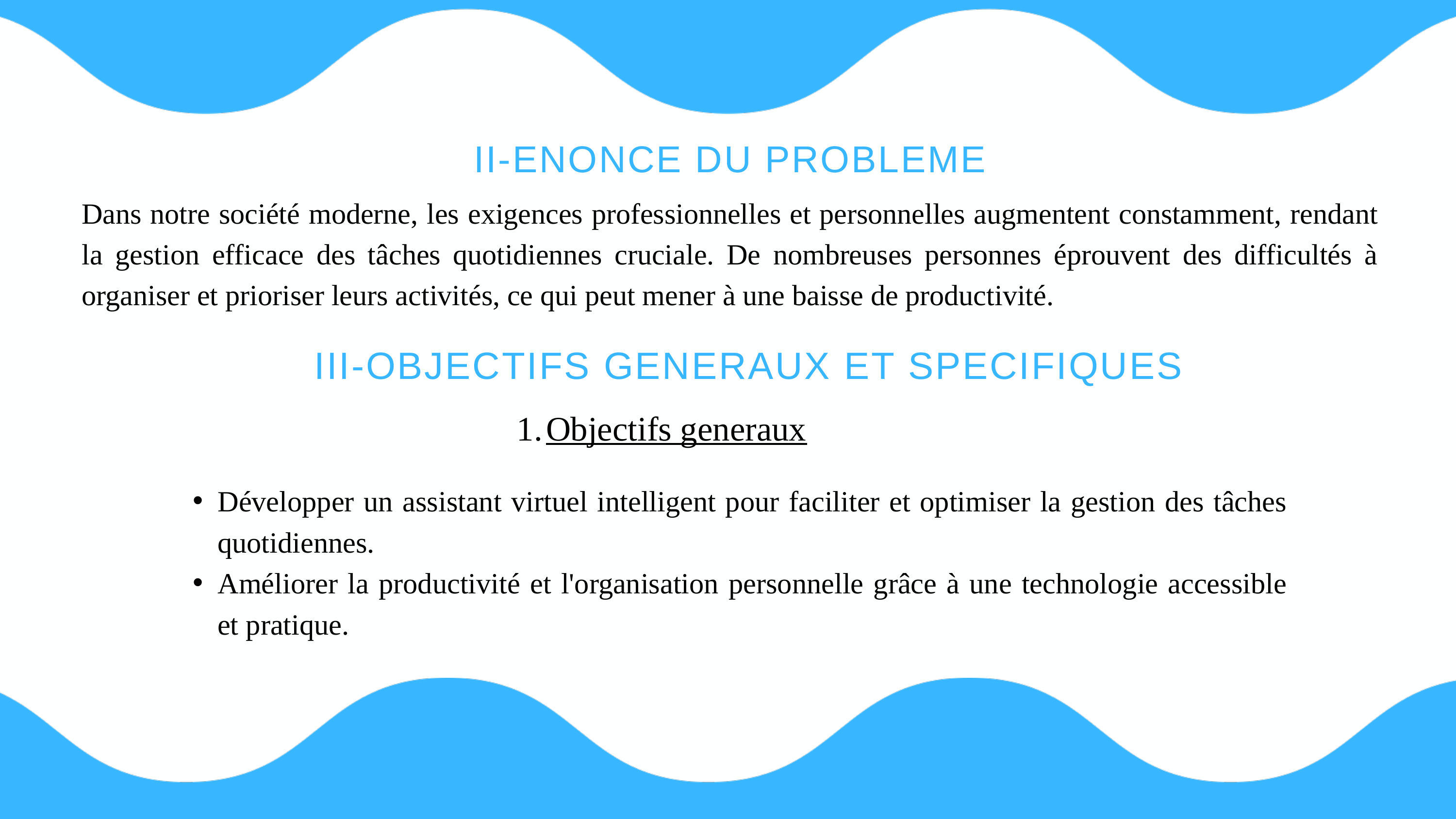

II-ENONCE DU PROBLEME
Dans notre société moderne, les exigences professionnelles et personnelles augmentent constamment, rendant la gestion efficace des tâches quotidiennes cruciale. De nombreuses personnes éprouvent des difficultés à organiser et prioriser leurs activités, ce qui peut mener à une baisse de productivité.
III-OBJECTIFS GENERAUX ET SPECIFIQUES
Objectifs generaux
Développer un assistant virtuel intelligent pour faciliter et optimiser la gestion des tâches quotidiennes.
Améliorer la productivité et l'organisation personnelle grâce à une technologie accessible et pratique.